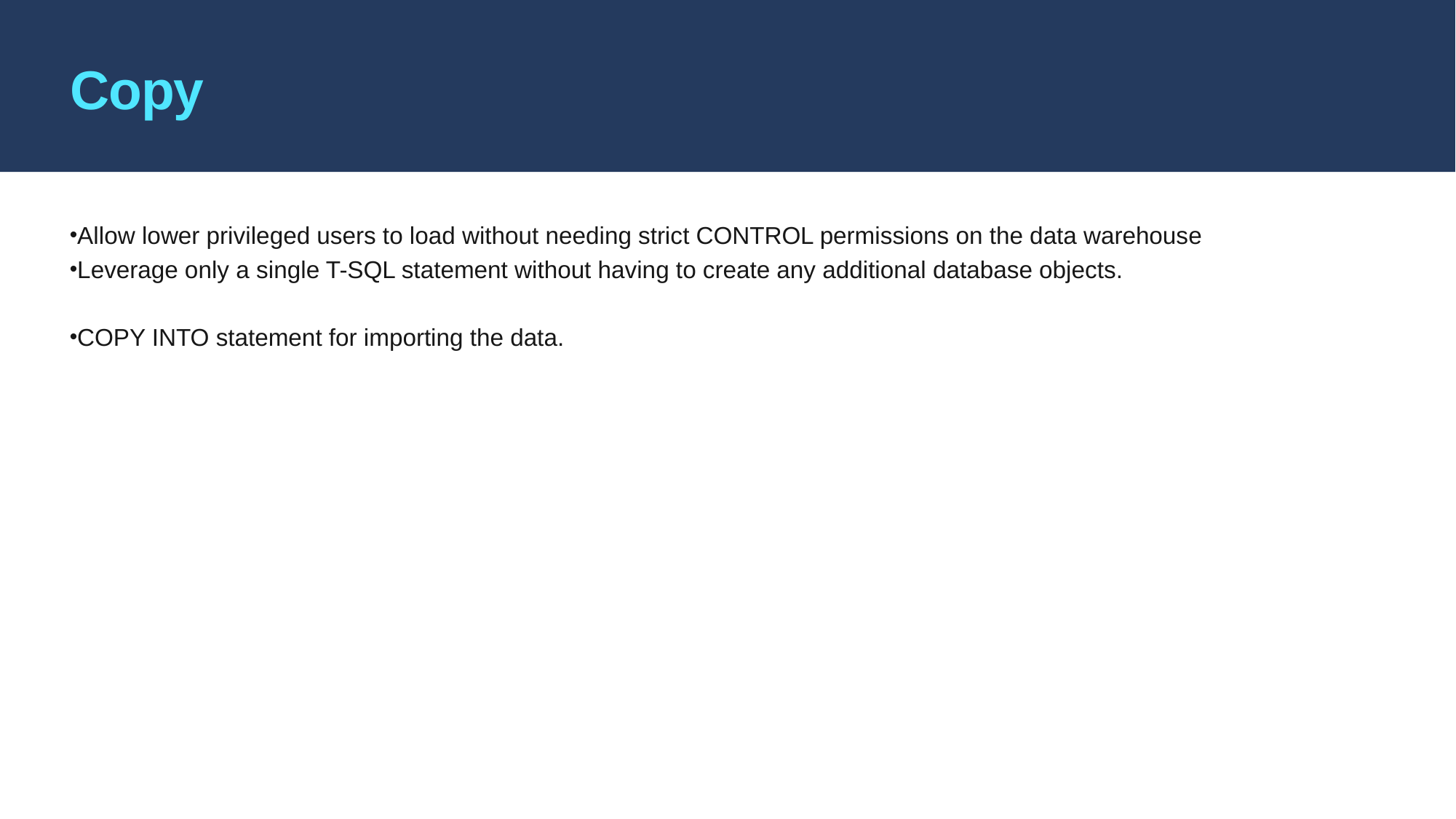

# Copy
Allow lower privileged users to load without needing strict CONTROL permissions on the data warehouse
Leverage only a single T-SQL statement without having to create any additional database objects.

COPY INTO statement for importing the data.